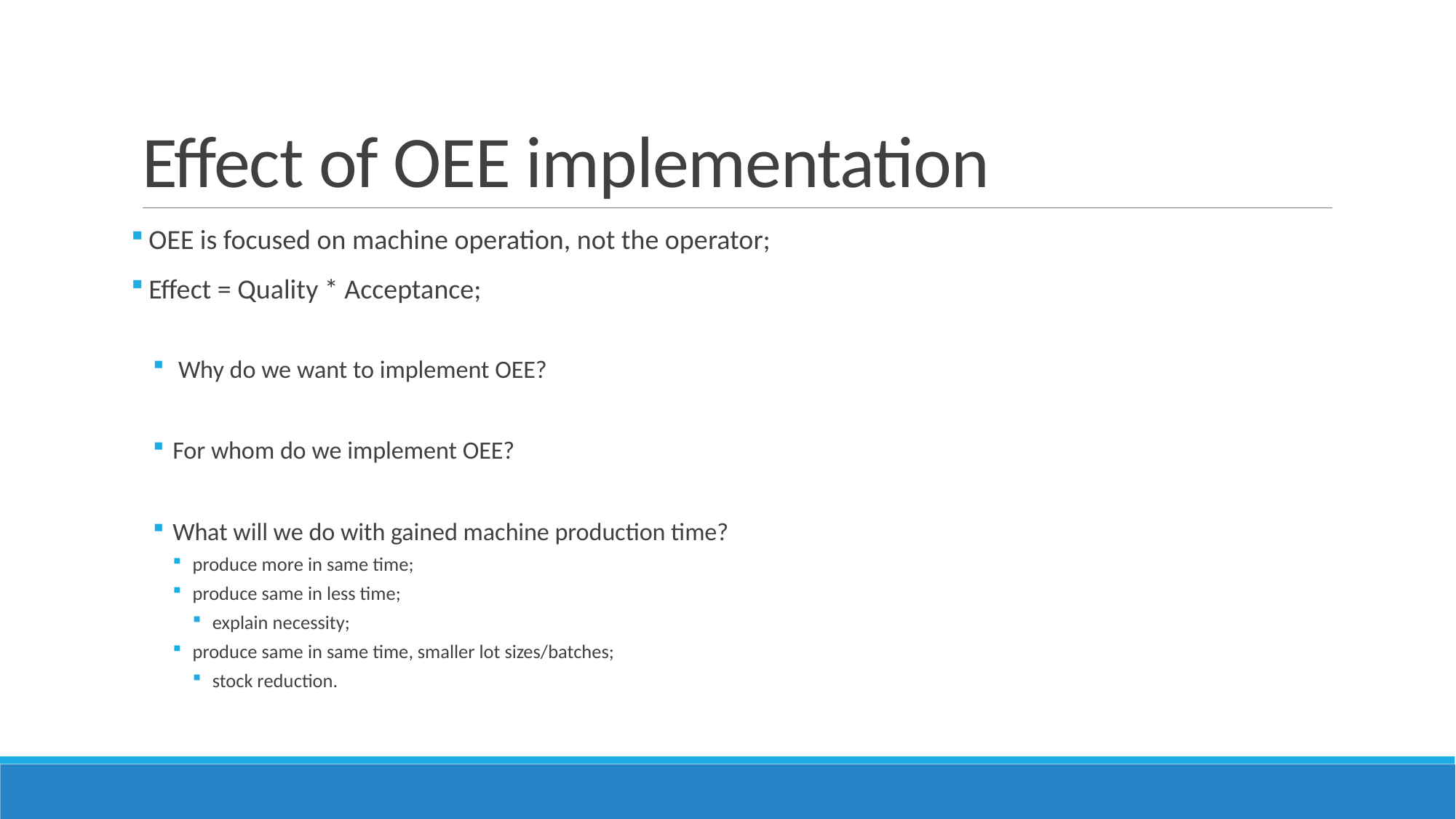

# Effect of OEE implementation
 OEE is focused on machine operation, not the operator;
 Effect = Quality * Acceptance;

 Why do we want to implement OEE?

For whom do we implement OEE?

What will we do with gained machine production time?
produce more in same time;
produce same in less time;
explain necessity;
produce same in same time, smaller lot sizes/batches;
stock reduction.